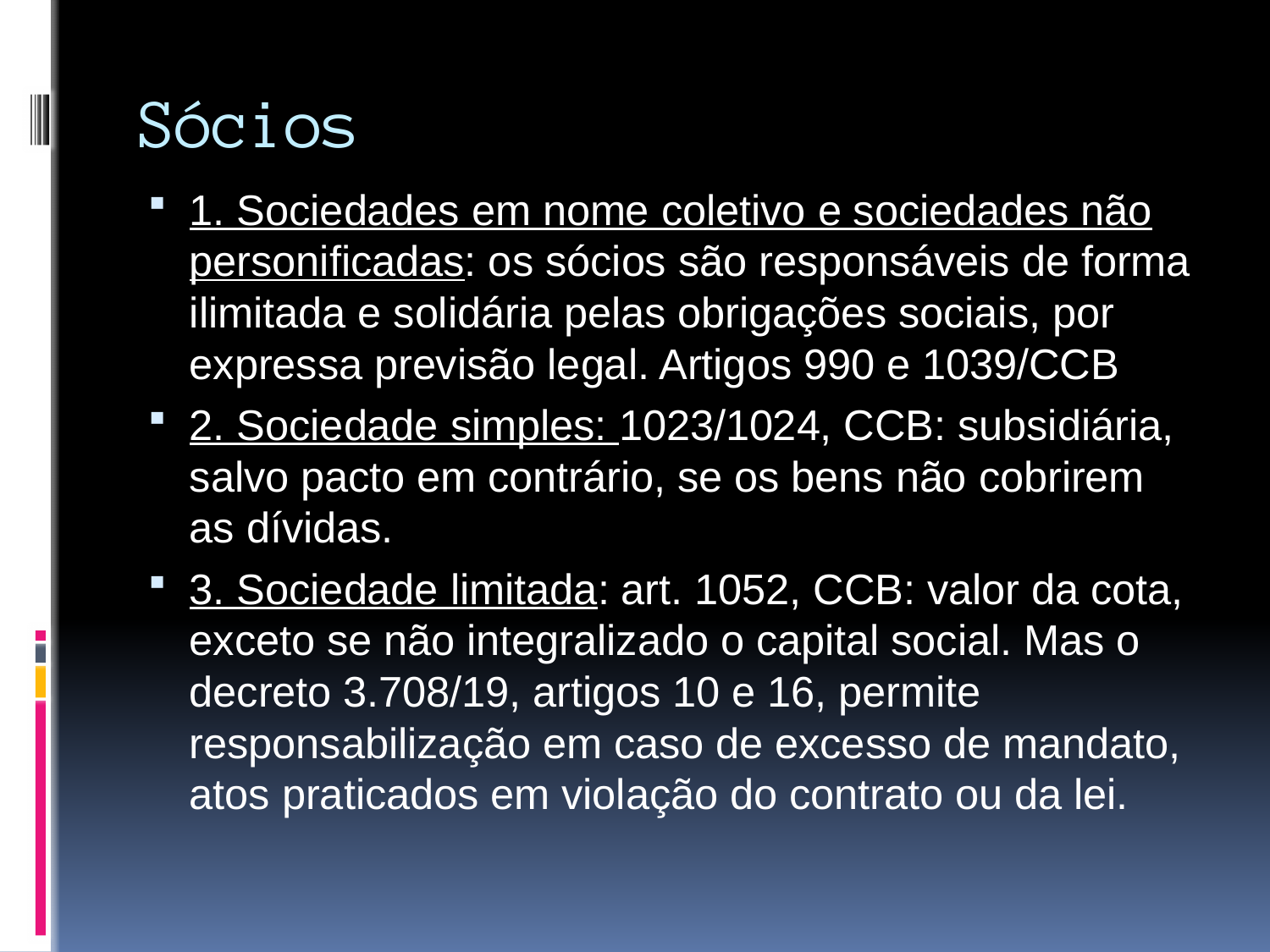

# Sócios
1. Sociedades em nome coletivo e sociedades não personificadas: os sócios são responsáveis de forma ilimitada e solidária pelas obrigações sociais, por expressa previsão legal. Artigos 990 e 1039/CCB
2. Sociedade simples: 1023/1024, CCB: subsidiária, salvo pacto em contrário, se os bens não cobrirem as dívidas.
3. Sociedade limitada: art. 1052, CCB: valor da cota, exceto se não integralizado o capital social. Mas o decreto 3.708/19, artigos 10 e 16, permite responsabilização em caso de excesso de mandato, atos praticados em violação do contrato ou da lei.